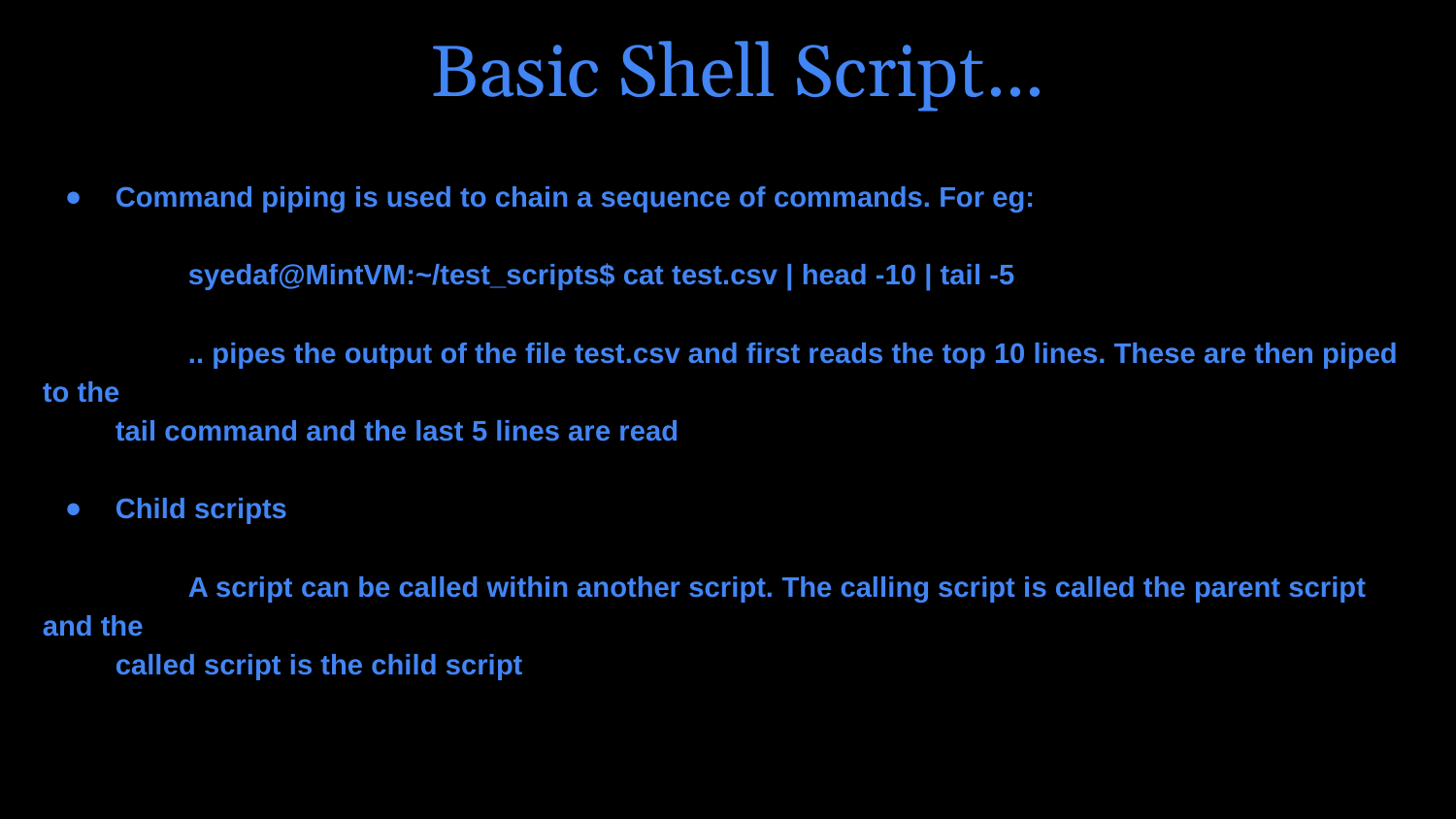

# Basic Shell Script…

Command piping is used to chain a sequence of commands. For eg:

	syedaf@MintVM:~/test_scripts$ cat test.csv | head -10 | tail -5

	.. pipes the output of the file test.csv and first reads the top 10 lines. These are then piped to the
tail command and the last 5 lines are read

Child scripts

	A script can be called within another script. The calling script is called the parent script and the
called script is the child script